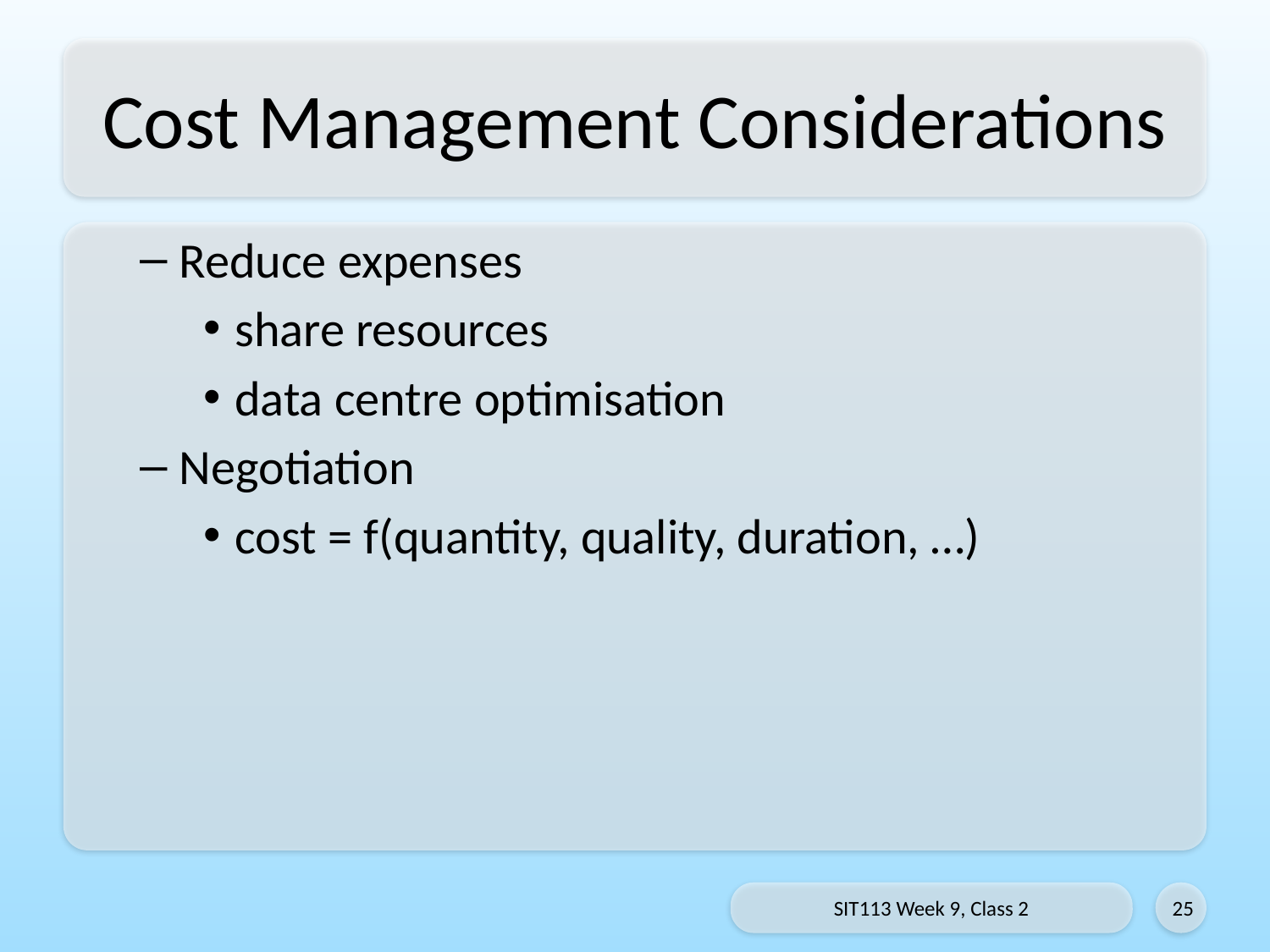

# Cost Management Considerations
Reduce expenses
share resources
data centre optimisation
Negotiation
cost = f(quantity, quality, duration, …)
SIT113 Week 9, Class 2
25